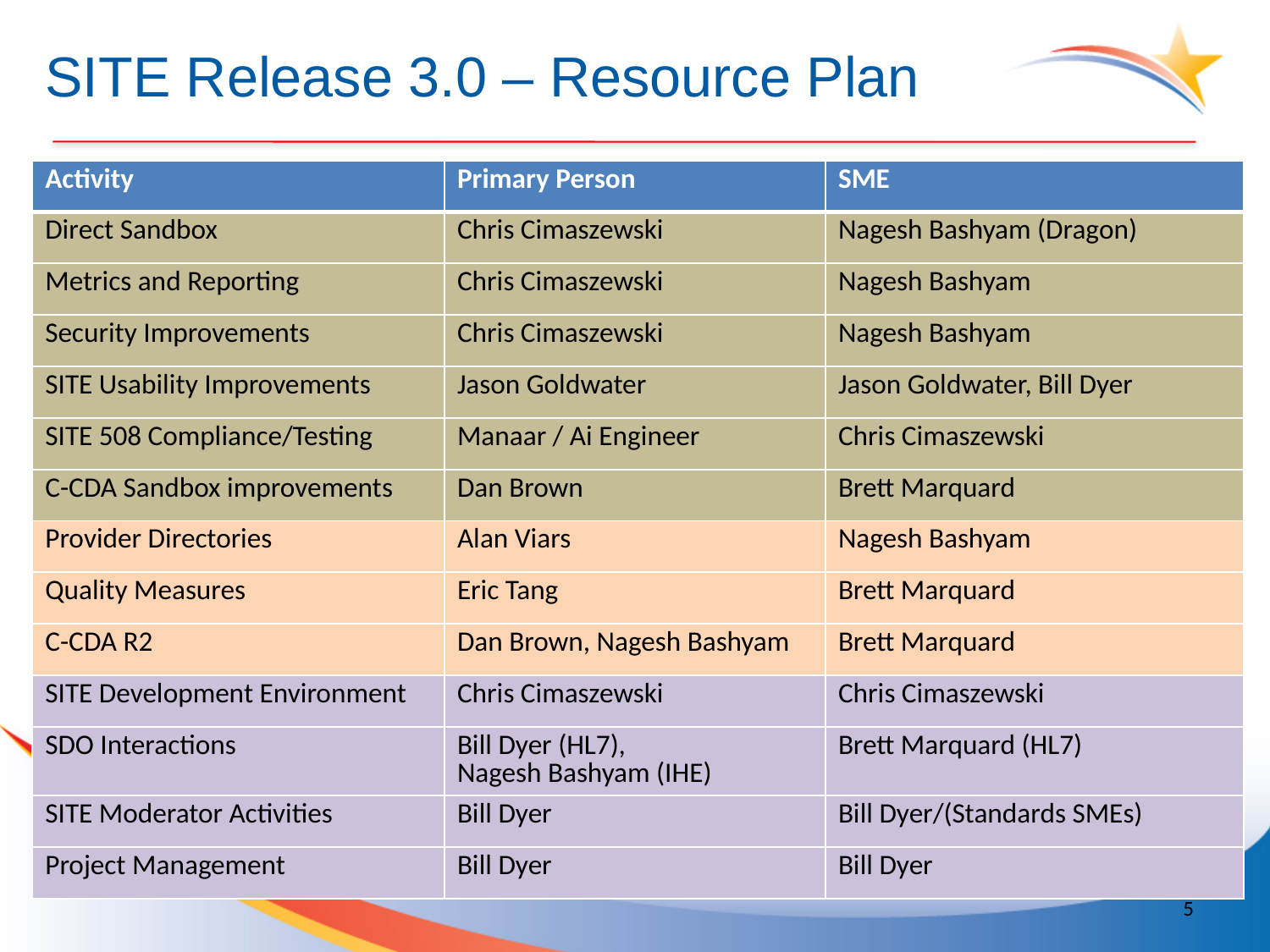

# SITE Release 3.0 – Resource Plan
| Activity | Primary Person | SME |
| --- | --- | --- |
| Direct Sandbox | Chris Cimaszewski | Nagesh Bashyam (Dragon) |
| Metrics and Reporting | Chris Cimaszewski | Nagesh Bashyam |
| Security Improvements | Chris Cimaszewski | Nagesh Bashyam |
| SITE Usability Improvements | Jason Goldwater | Jason Goldwater, Bill Dyer |
| SITE 508 Compliance/Testing | Manaar / Ai Engineer | Chris Cimaszewski |
| C-CDA Sandbox improvements | Dan Brown | Brett Marquard |
| Provider Directories | Alan Viars | Nagesh Bashyam |
| Quality Measures | Eric Tang | Brett Marquard |
| C-CDA R2 | Dan Brown, Nagesh Bashyam | Brett Marquard |
| SITE Development Environment | Chris Cimaszewski | Chris Cimaszewski |
| SDO Interactions | Bill Dyer (HL7), Nagesh Bashyam (IHE) | Brett Marquard (HL7) |
| SITE Moderator Activities | Bill Dyer | Bill Dyer/(Standards SMEs) |
| Project Management | Bill Dyer | Bill Dyer |
5